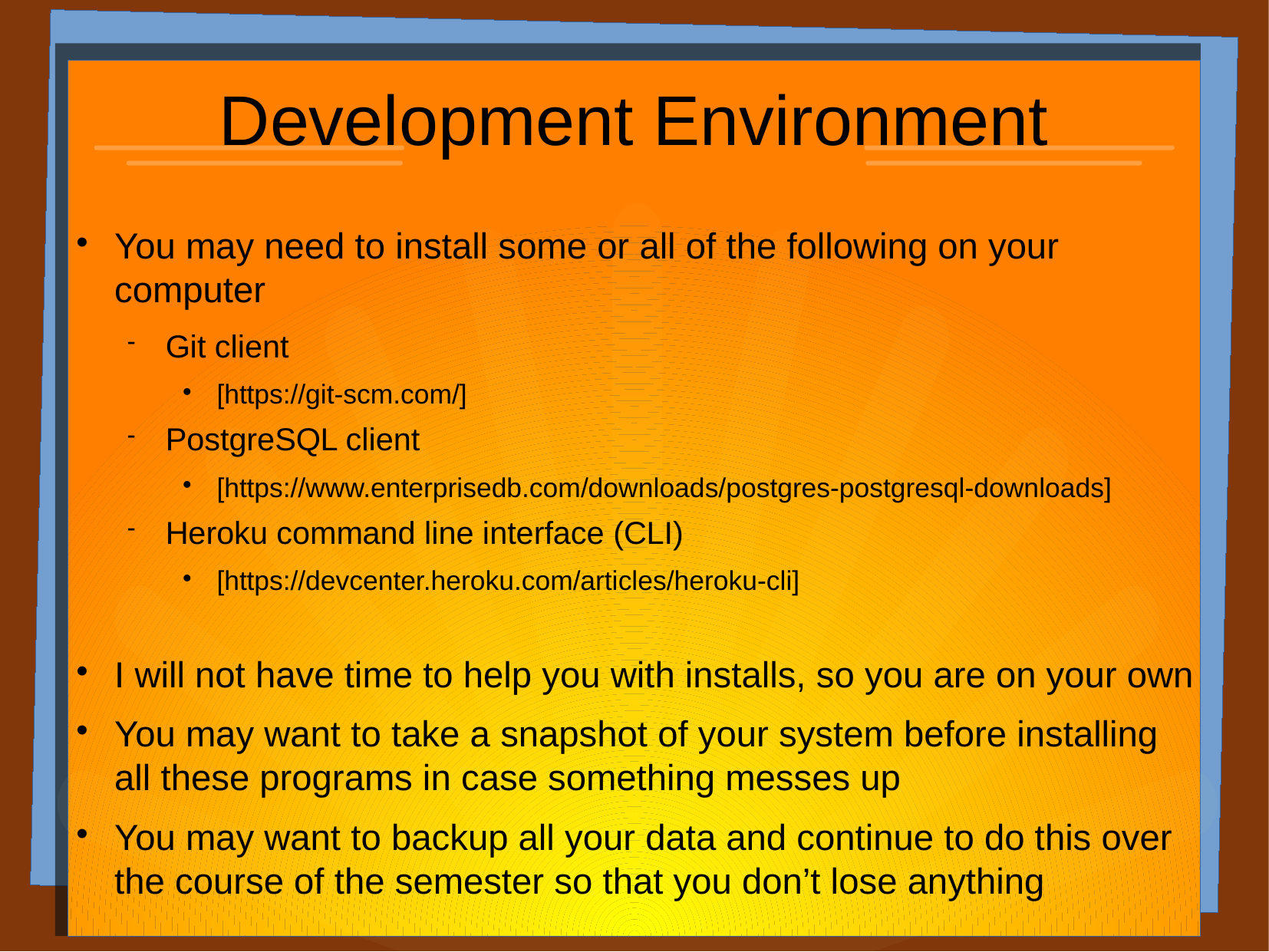

Development Environment
You may need to install some or all of the following on your computer
Git client
[https://git-scm.com/]
PostgreSQL client
[https://www.enterprisedb.com/downloads/postgres-postgresql-downloads]
Heroku command line interface (CLI)
[https://devcenter.heroku.com/articles/heroku-cli]

I will not have time to help you with installs, so you are on your own
You may want to take a snapshot of your system before installing all these programs in case something messes up
You may want to backup all your data and continue to do this over the course of the semester so that you don’t lose anything